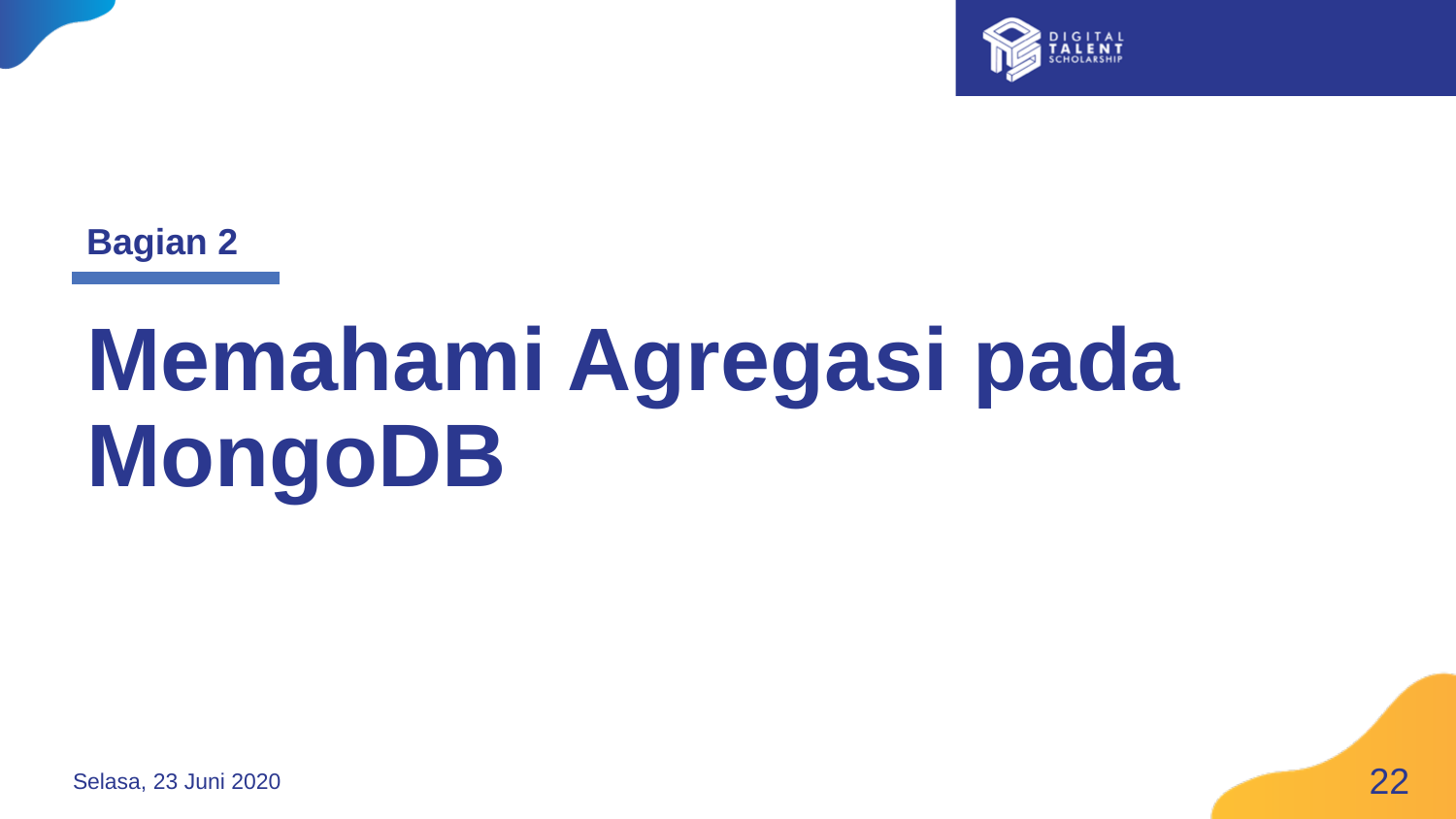

Bagian 2
Memahami Agregasi pada MongoDB
22
Selasa, 23 Juni 2020